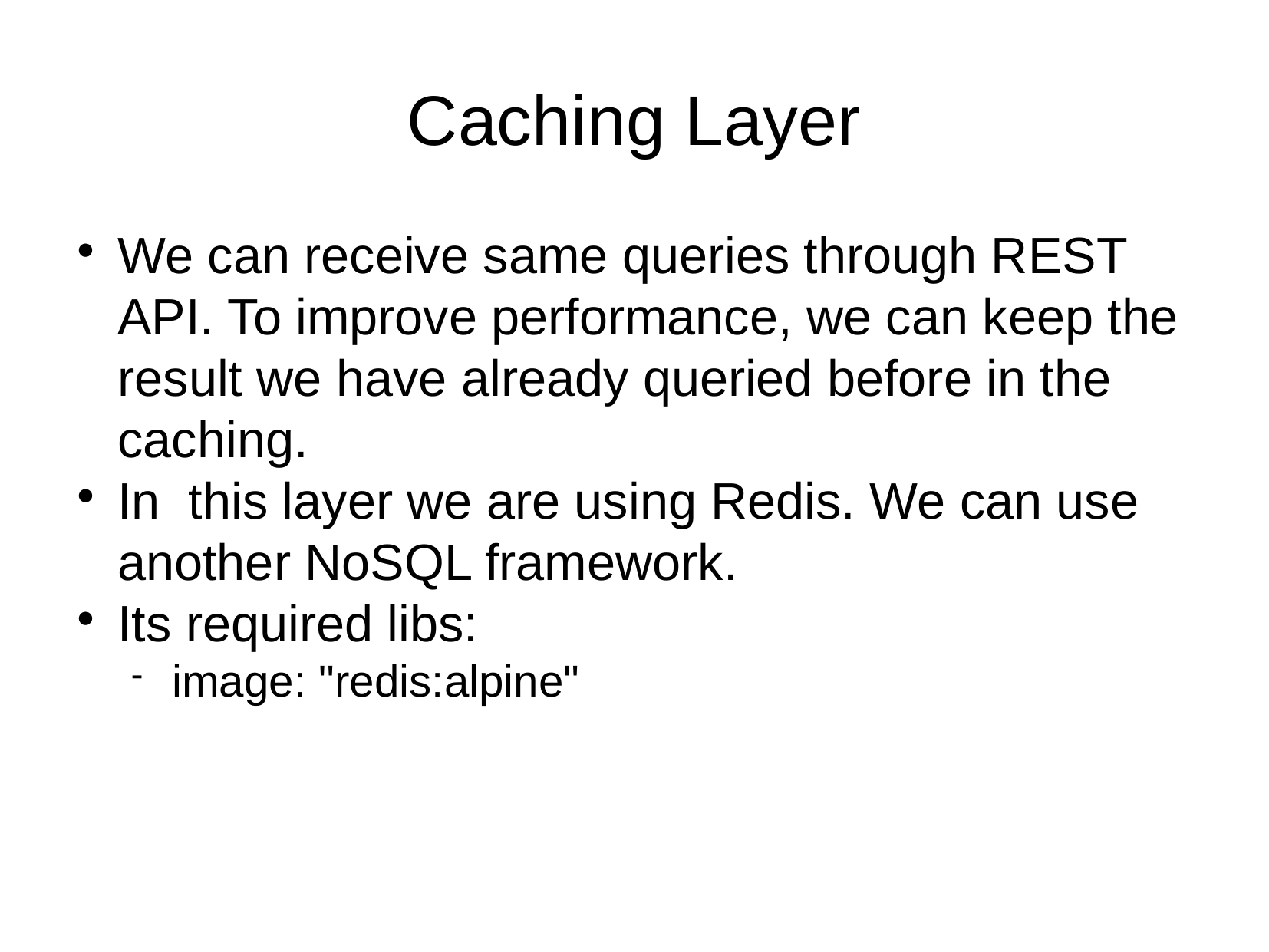

Caching Layer
We can receive same queries through REST API. To improve performance, we can keep the result we have already queried before in the caching.
In  this layer we are using Redis. We can use another NoSQL framework.
Its required libs:
image: "redis:alpine"